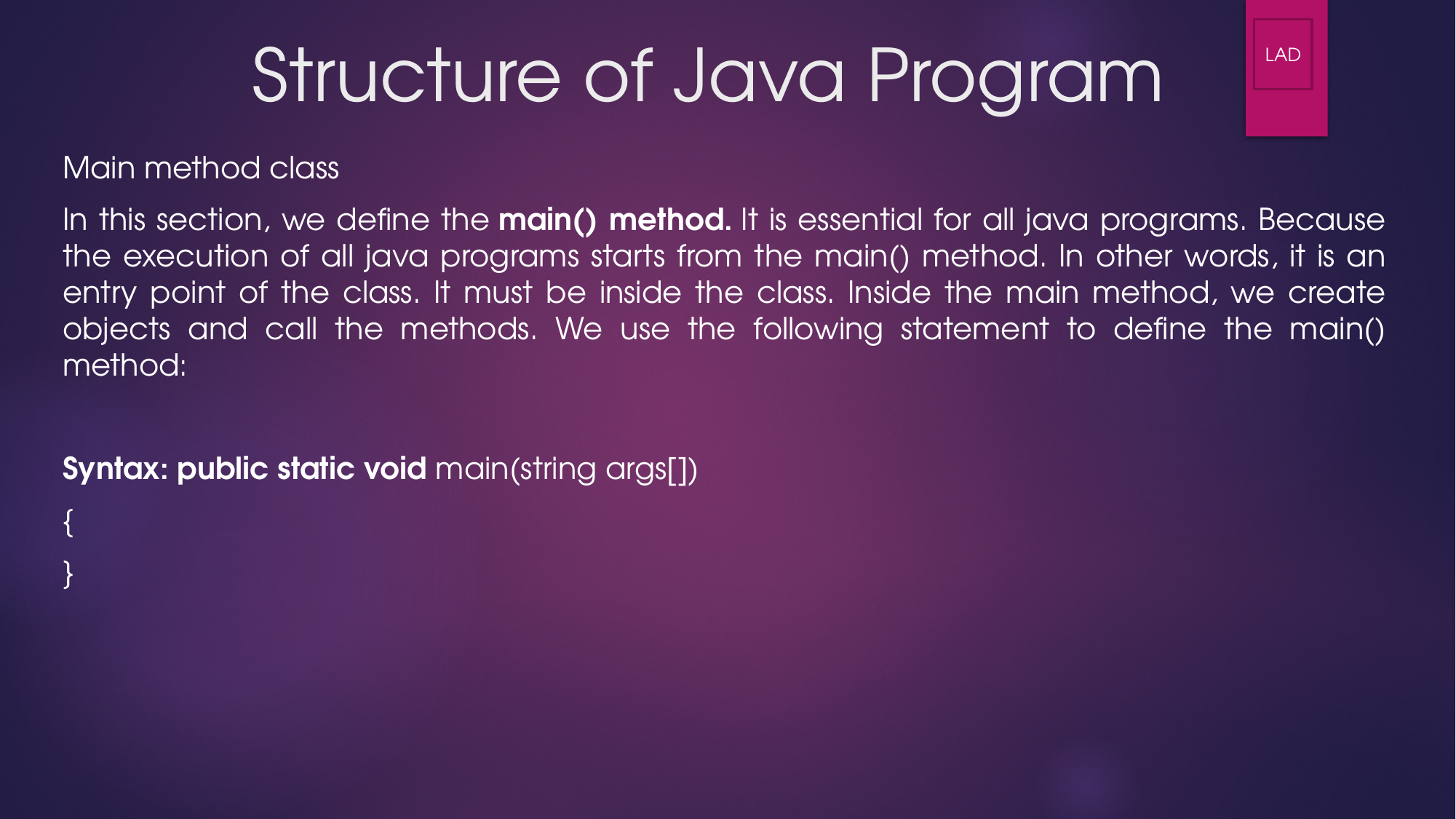

# Structure of Java Program
LAD
Main method class
In this section, we define the main() method. It is essential for all java programs. Because the execution of all java programs starts from the main() method. In other words, it is an entry point of the class. It must be inside the class. Inside the main method, we create objects and call the methods. We use the following statement to define the main() method:

Syntax: public static void main(string args[])
{
}